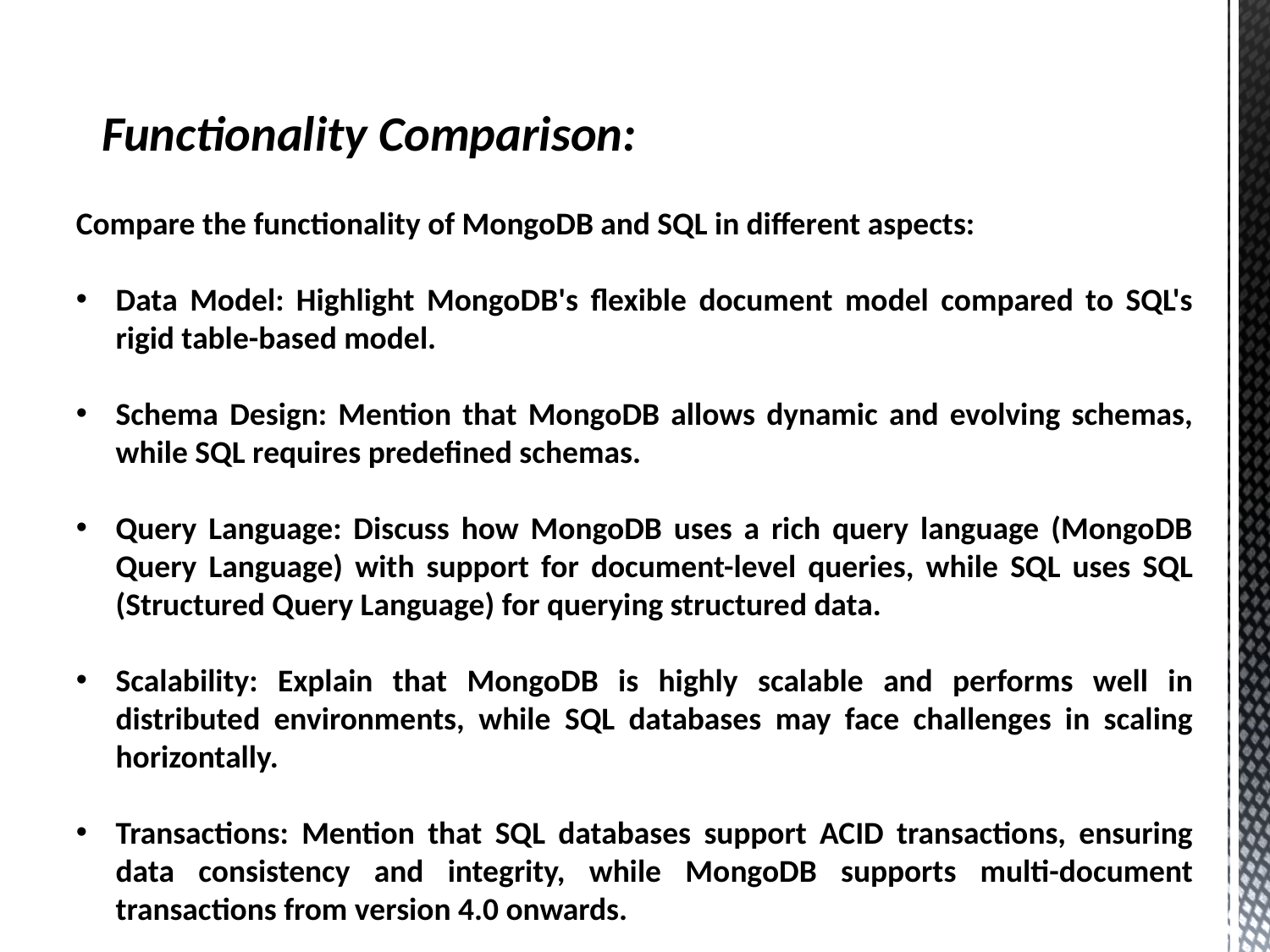

Functionality Comparison:

Compare the functionality of MongoDB and SQL in different aspects:

Data Model: Highlight MongoDB's flexible document model compared to SQL's rigid table-based model.

Schema Design: Mention that MongoDB allows dynamic and evolving schemas, while SQL requires predefined schemas.

Query Language: Discuss how MongoDB uses a rich query language (MongoDB Query Language) with support for document-level queries, while SQL uses SQL (Structured Query Language) for querying structured data.

Scalability: Explain that MongoDB is highly scalable and performs well in distributed environments, while SQL databases may face challenges in scaling horizontally.

Transactions: Mention that SQL databases support ACID transactions, ensuring data consistency and integrity, while MongoDB supports multi-document transactions from version 4.0 onwards.